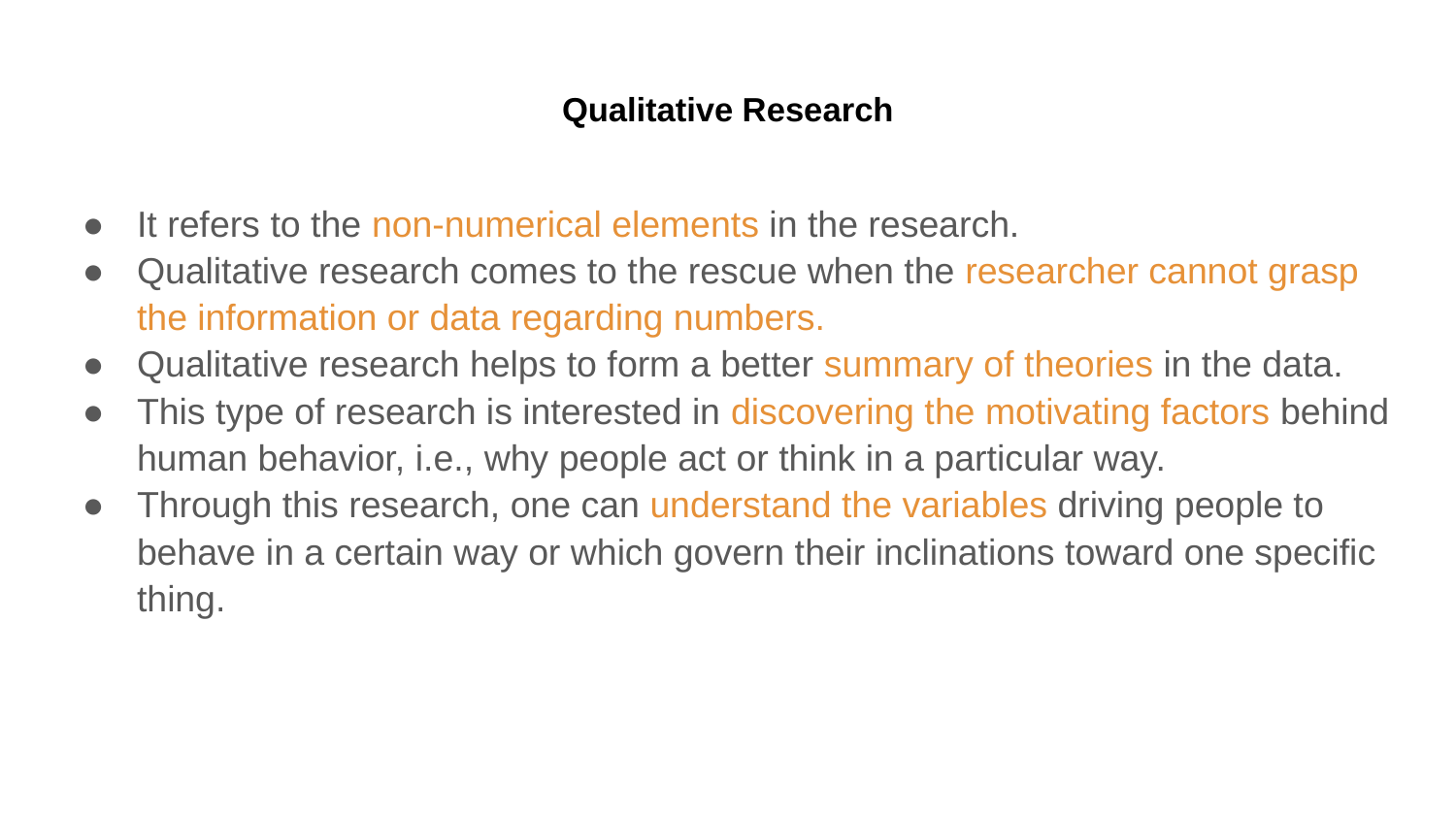

# Qualitative Research

It refers to the non-numerical elements in the research.
Qualitative research comes to the rescue when the researcher cannot grasp the information or data regarding numbers.
Qualitative research helps to form a better summary of theories in the data.
This type of research is interested in discovering the motivating factors behind human behavior, i.e., why people act or think in a particular way.
Through this research, one can understand the variables driving people to behave in a certain way or which govern their inclinations toward one specific thing.